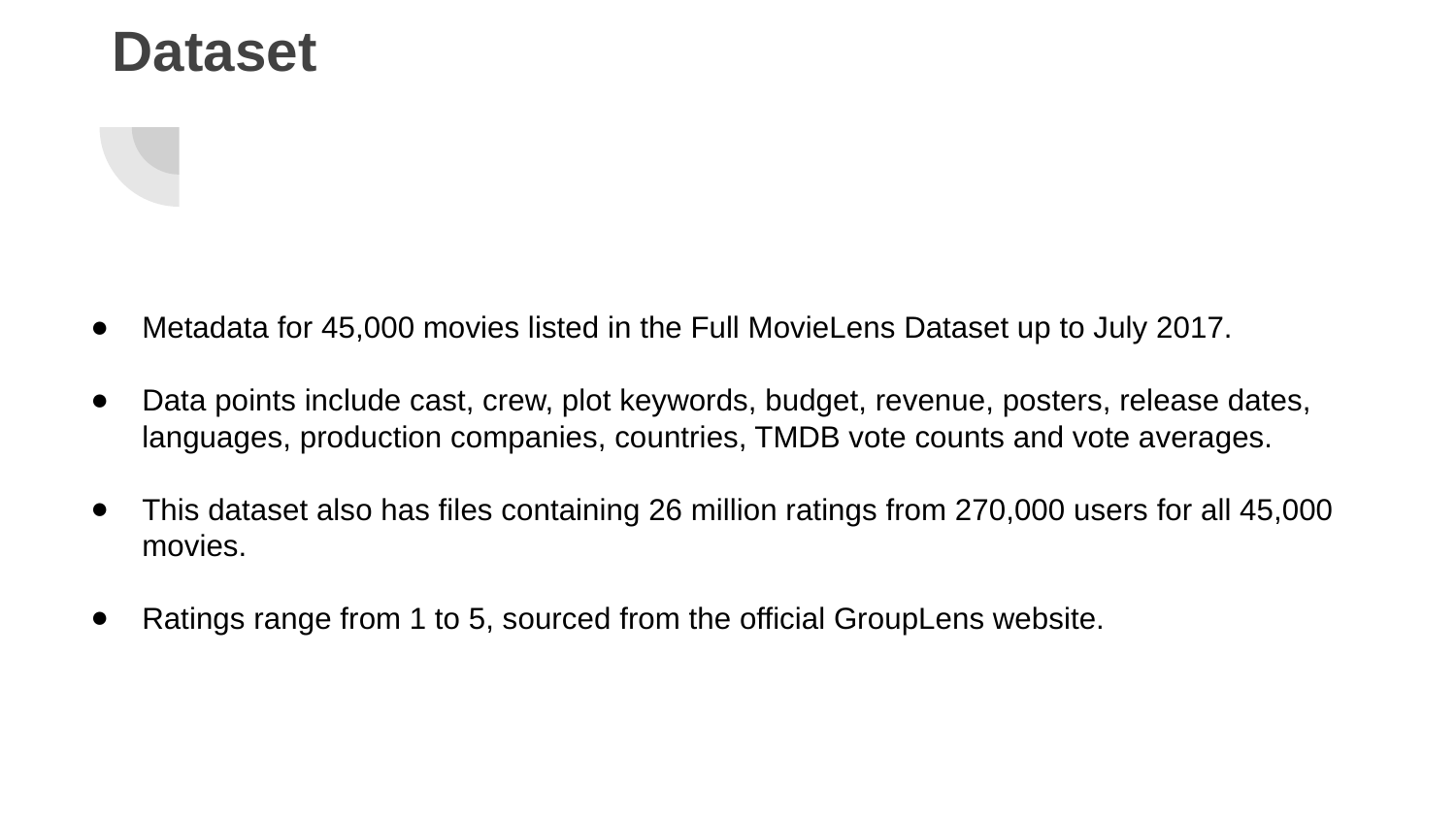

# Dataset

Metadata for 45,000 movies listed in the Full MovieLens Dataset up to July 2017.

Data points include cast, crew, plot keywords, budget, revenue, posters, release dates, languages, production companies, countries, TMDB vote counts and vote averages.

This dataset also has files containing 26 million ratings from 270,000 users for all 45,000 movies.

Ratings range from 1 to 5, sourced from the official GroupLens website.